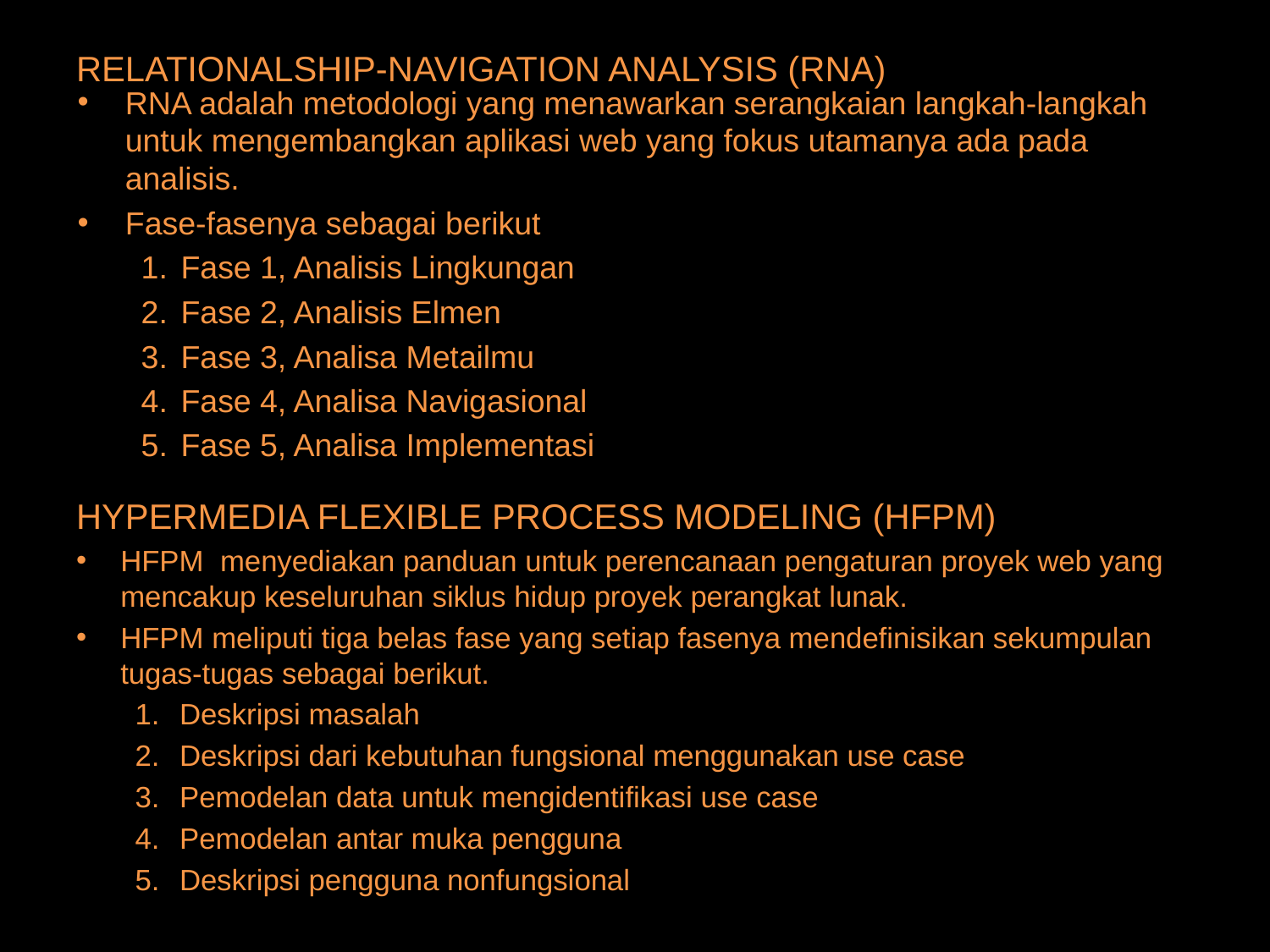

# RELATIONALSHIP-NAVIGATION ANALYSIS (RNA)
RNA adalah metodologi yang menawarkan serangkaian langkah-langkah untuk mengembangkan aplikasi web yang fokus utamanya ada pada analisis.
Fase-fasenya sebagai berikut
Fase 1, Analisis Lingkungan
Fase 2, Analisis Elmen
Fase 3, Analisa Metailmu
Fase 4, Analisa Navigasional
Fase 5, Analisa Implementasi
HYPERMEDIA FLEXIBLE PROCESS MODELING (HFPM)
HFPM  menyediakan panduan untuk perencanaan pengaturan proyek web yang mencakup keseluruhan siklus hidup proyek perangkat lunak.
HFPM meliputi tiga belas fase yang setiap fasenya mendefinisikan sekumpulan tugas-tugas sebagai berikut.
Deskripsi masalah
Deskripsi dari kebutuhan fungsional menggunakan use case
Pemodelan data untuk mengidentifikasi use case
Pemodelan antar muka pengguna
Deskripsi pengguna nonfungsional